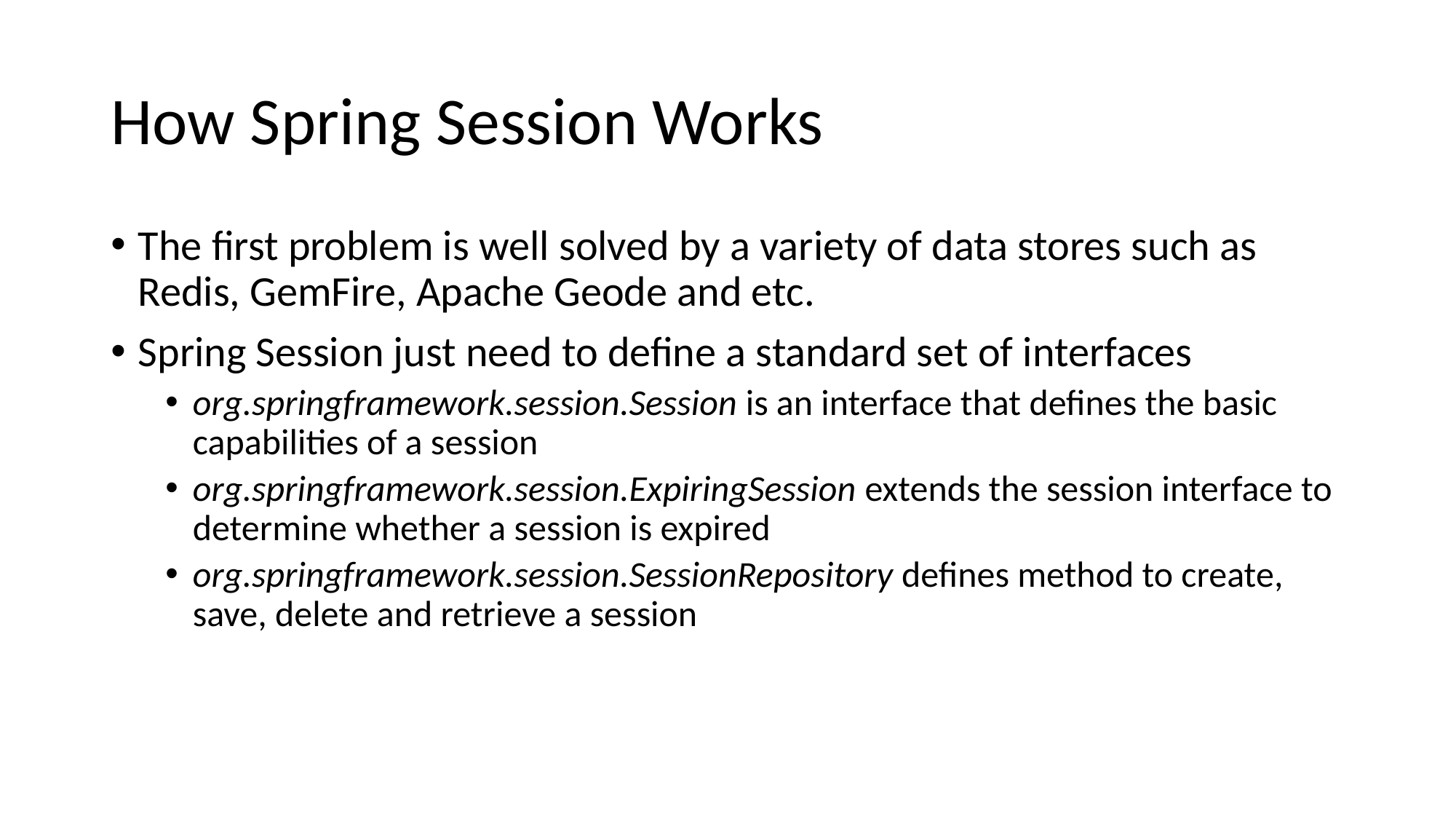

# How Spring Session Works
The first problem is well solved by a variety of data stores such as Redis, GemFire, Apache Geode and etc.
Spring Session just need to define a standard set of interfaces
org.springframework.session.Session is an interface that defines the basic capabilities of a session
org.springframework.session.ExpiringSession extends the session interface to determine whether a session is expired
org.springframework.session.SessionRepository defines method to create, save, delete and retrieve a session